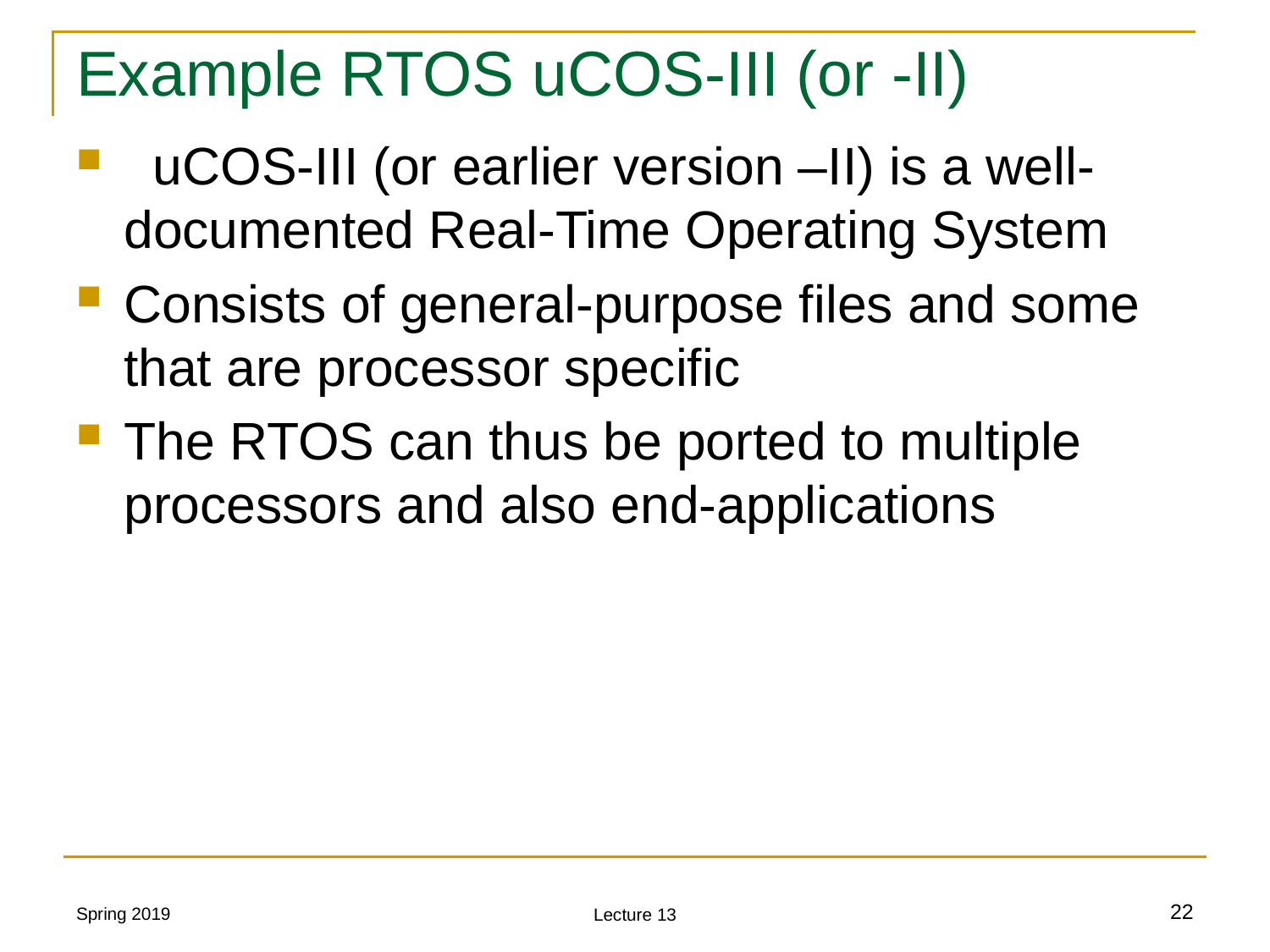

# Example RTOS uCOS-III (or -II)
  uCOS-III (or earlier version –II) is a well-documented Real-Time Operating System
Consists of general-purpose files and some that are processor specific
The RTOS can thus be ported to multiple processors and also end-applications
Spring 2019
22
Lecture 13